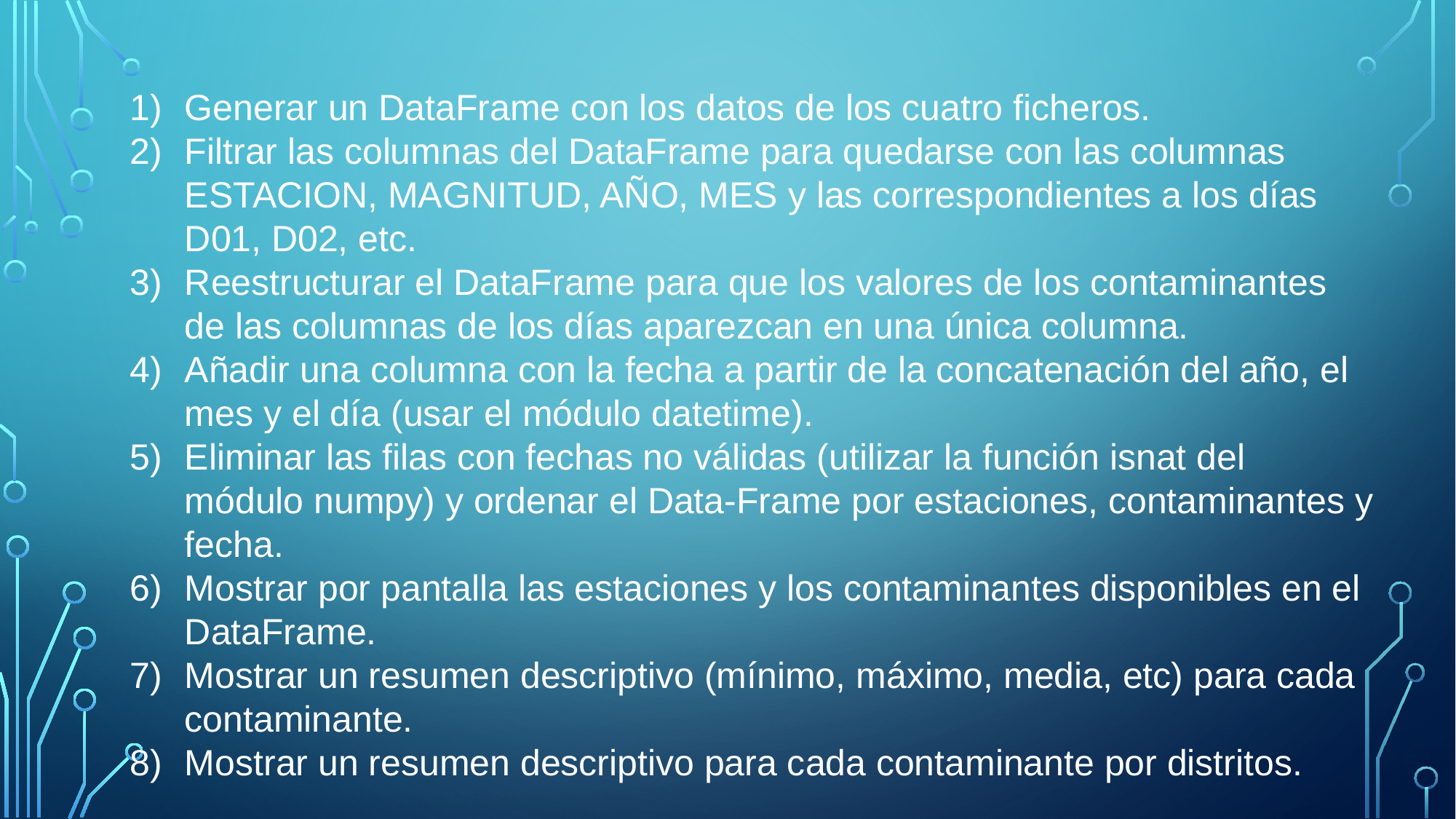

Generar un DataFrame con los datos de los cuatro ficheros.
Filtrar las columnas del DataFrame para quedarse con las columnas ESTACION, MAGNITUD, AÑO, MES y las correspondientes a los días D01, D02, etc.
Reestructurar el DataFrame para que los valores de los contaminantes de las columnas de los días aparezcan en una única columna.
Añadir una columna con la fecha a partir de la concatenación del año, el mes y el día (usar el módulo datetime).
Eliminar las filas con fechas no válidas (utilizar la función isnat del módulo numpy) y ordenar el Data-Frame por estaciones, contaminantes y fecha.
Mostrar por pantalla las estaciones y los contaminantes disponibles en el DataFrame.
Mostrar un resumen descriptivo (mínimo, máximo, media, etc) para cada contaminante.
Mostrar un resumen descriptivo para cada contaminante por distritos.